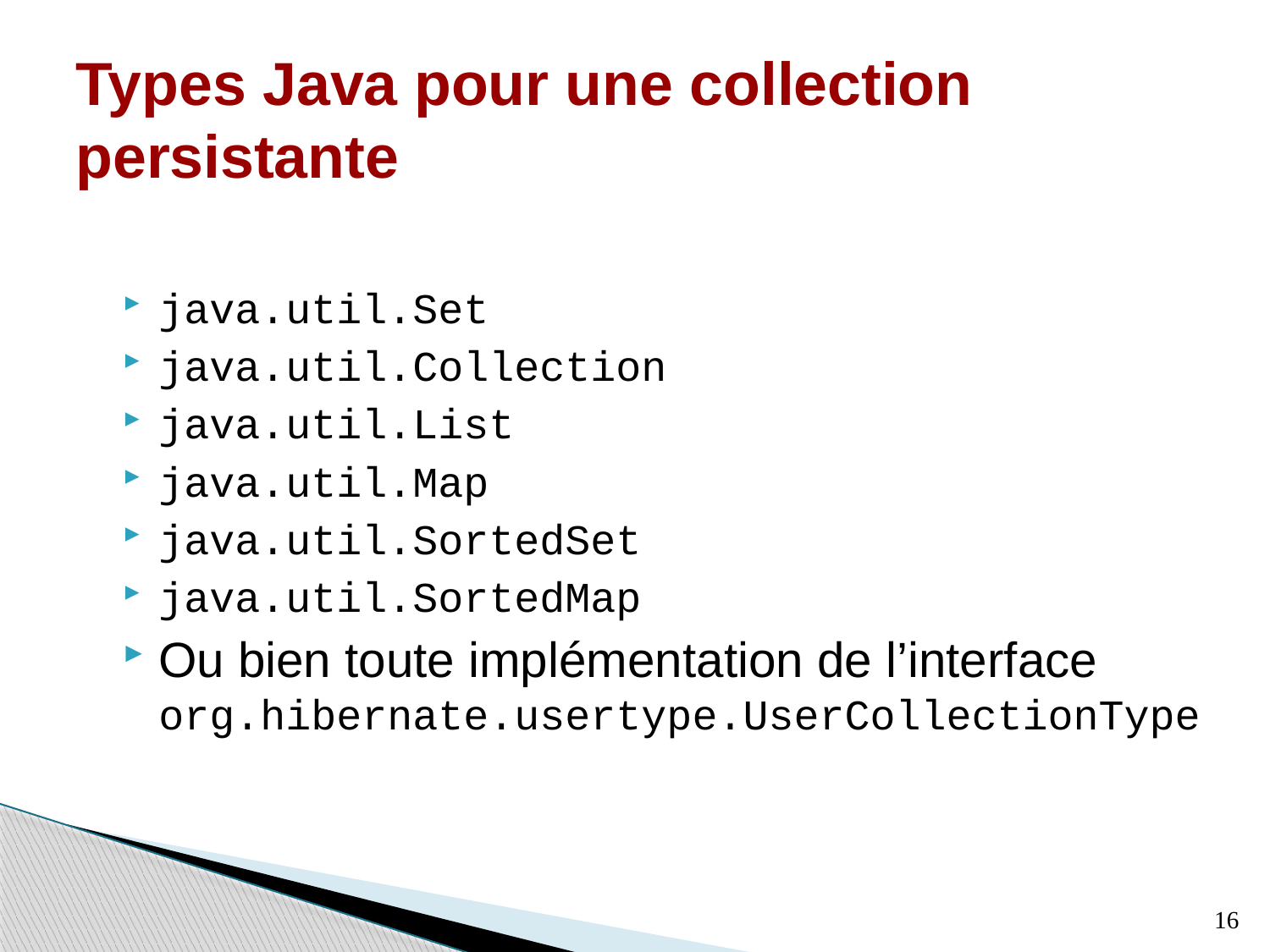

# Types Java pour une collection persistante
java.util.Set
java.util.Collection
java.util.List
java.util.Map
java.util.SortedSet
java.util.SortedMap
Ou bien toute implémentation de l’interface org.hibernate.usertype.UserCollectionType
16